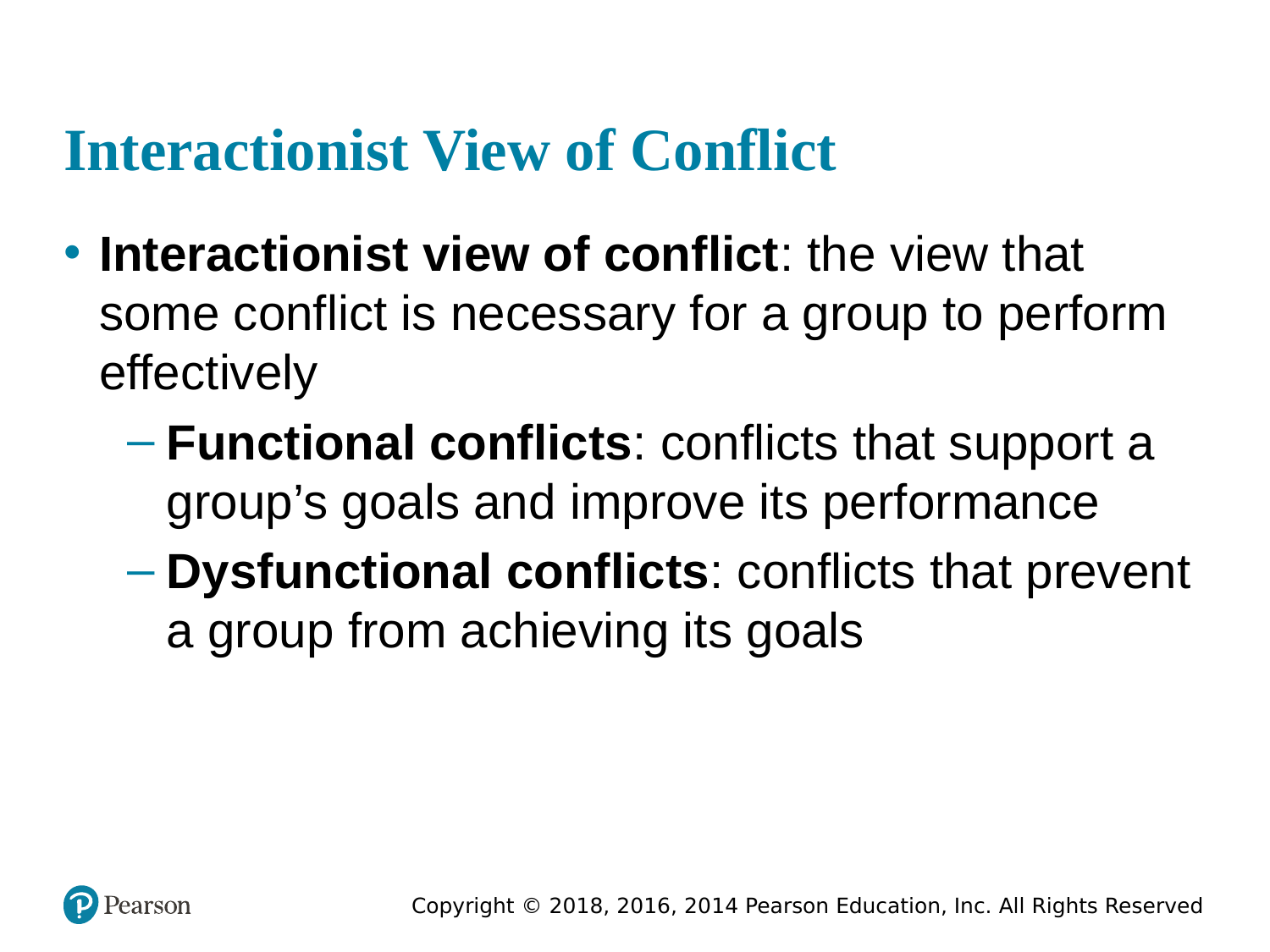

# Interactionist View of Conflict
Interactionist view of conflict: the view that some conflict is necessary for a group to perform effectively
Functional conflicts: conflicts that support a group’s goals and improve its performance
Dysfunctional conflicts: conflicts that prevent a group from achieving its goals